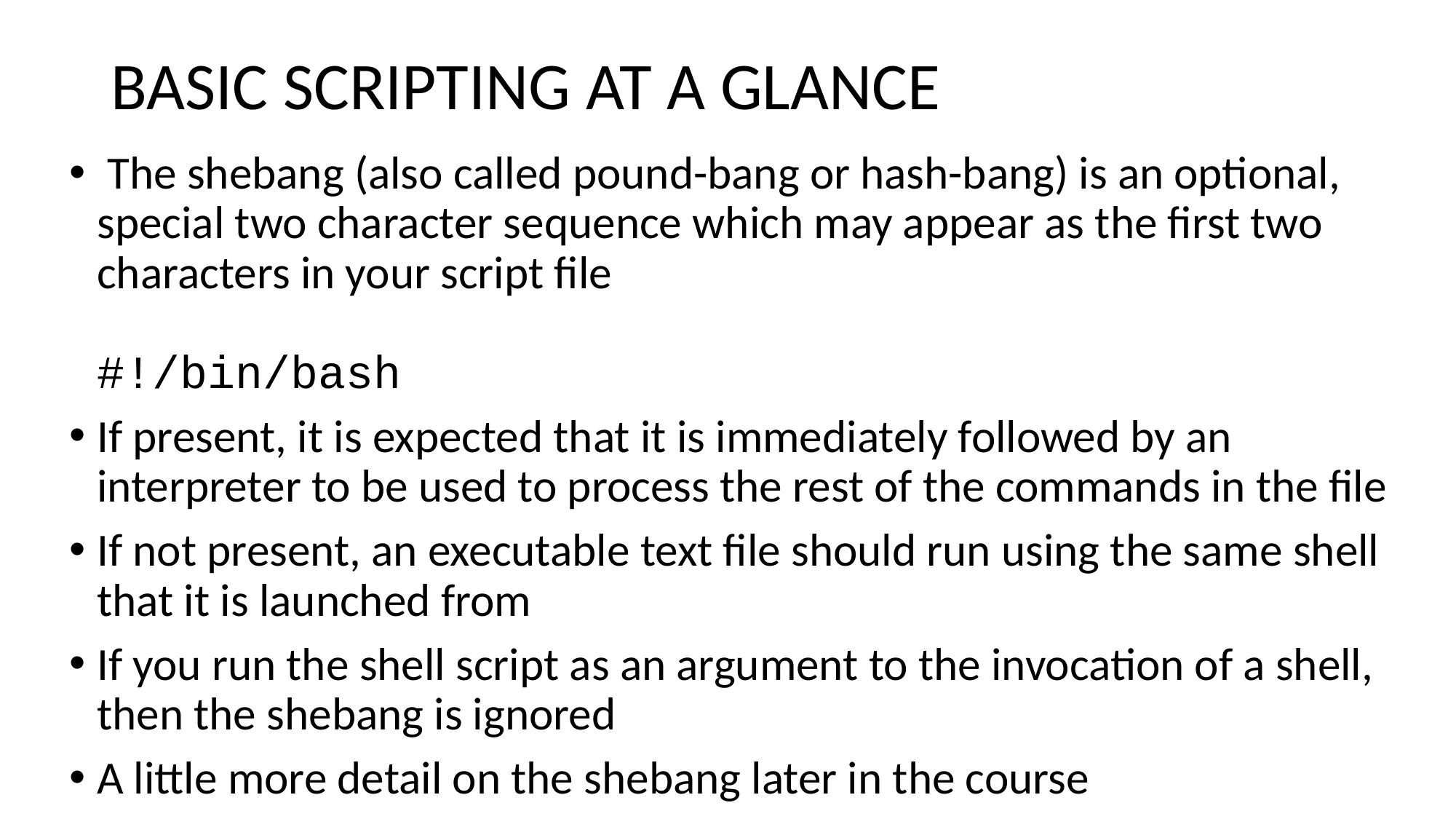

# BASIC SCRIPTING AT A GLANCE
 The shebang (also called pound-bang or hash-bang) is an optional, special two character sequence which may appear as the first two characters in your script file
#!/bin/bash
If present, it is expected that it is immediately followed by an interpreter to be used to process the rest of the commands in the file
If not present, an executable text file should run using the same shell that it is launched from
If you run the shell script as an argument to the invocation of a shell, then the shebang is ignored
A little more detail on the shebang later in the course